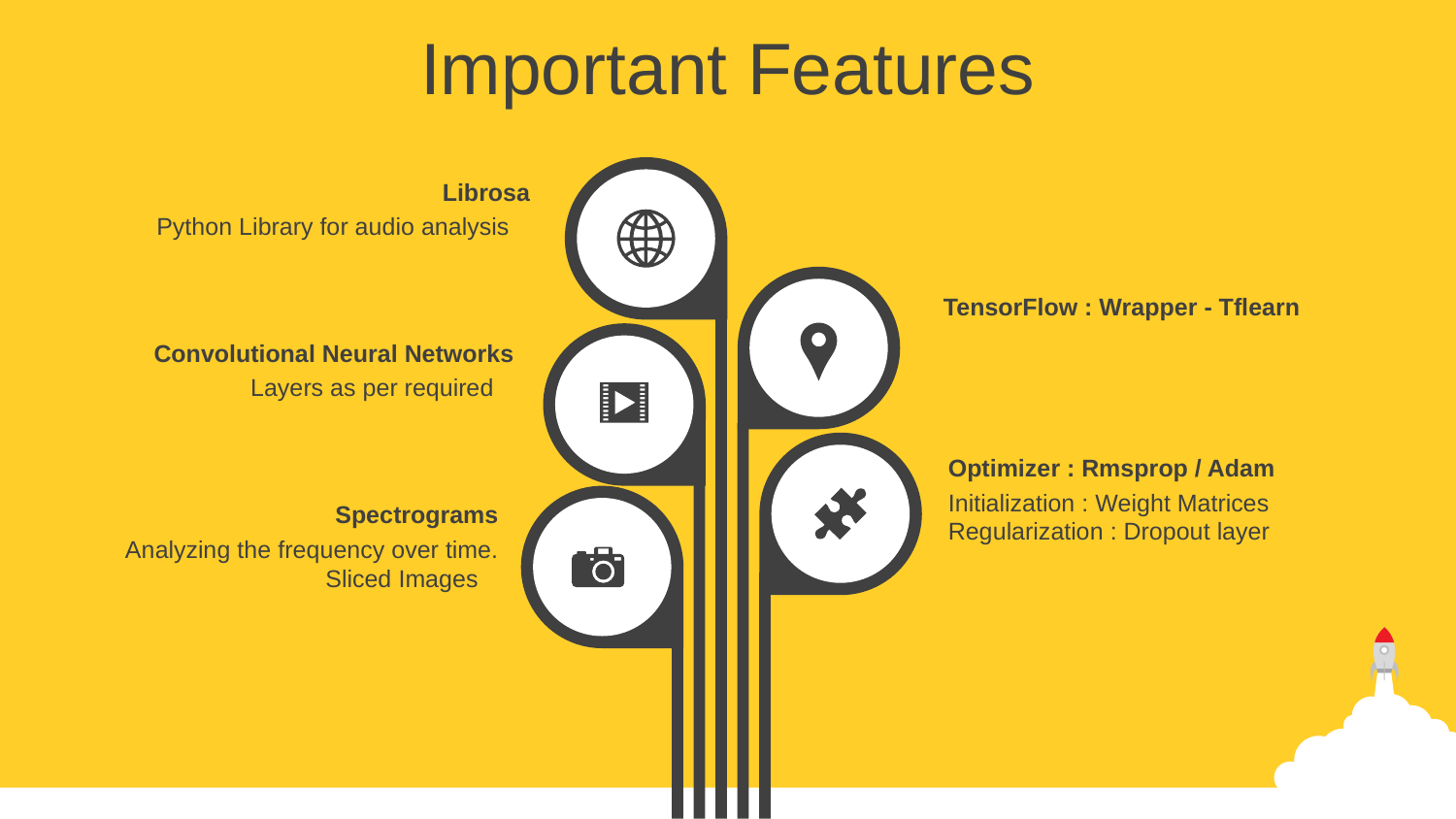

Important Features

Librosa
Python Library for audio analysis

TensorFlow : Wrapper - Tflearn

Convolutional Neural Networks
Layers as per required

Optimizer : Rmsprop / Adam
Initialization : Weight Matrices
Regularization : Dropout layer

Spectrograms
Analyzing the frequency over time.
Sliced Images